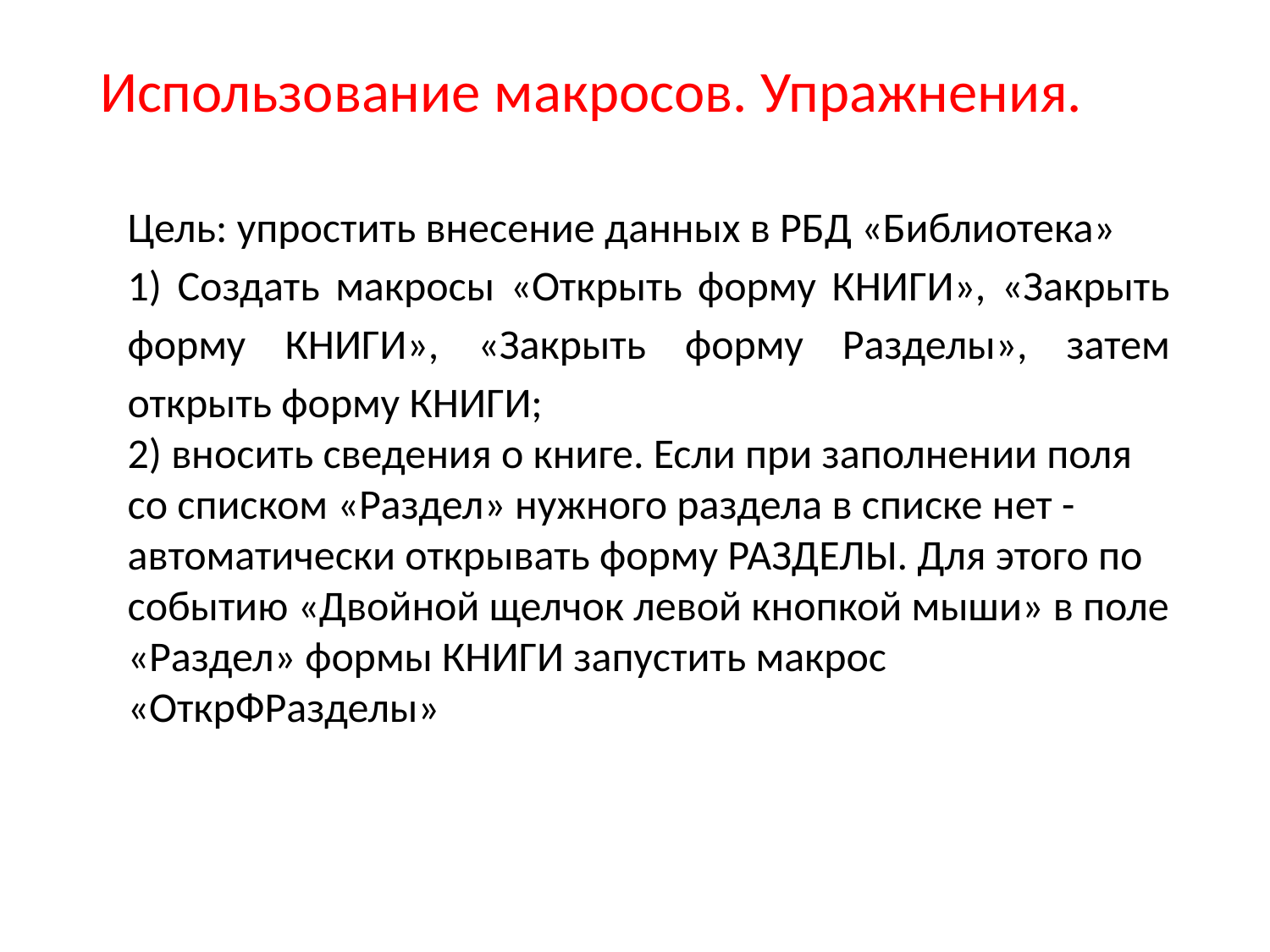

# Использование макросов. Упражнения.
Цель: упростить внесение данных в РБД «Библиотека»
1) Создать макросы «Открыть форму КНИГИ», «Закрыть форму КНИГИ», «Закрыть форму Разделы», затем открыть форму КНИГИ;
2) вносить сведения о книге. Если при заполнении поля со списком «Раздел» нужного раздела в списке нет - автоматически открывать форму РАЗДЕЛЫ. Для этого по событию «Двойной щелчок левой кнопкой мыши» в поле «Раздел» формы КНИГИ запустить макрос «ОткрФРазделы»